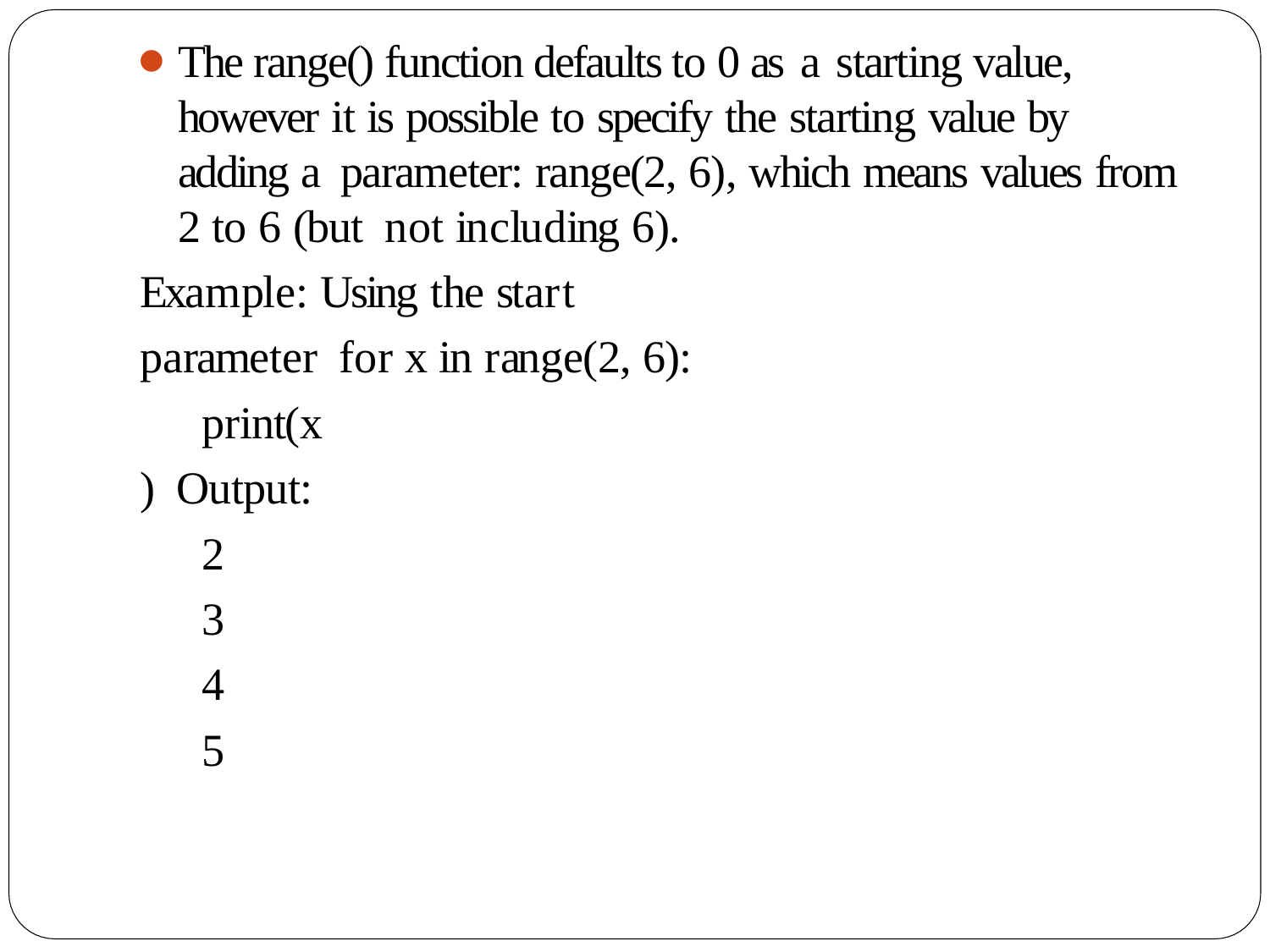

The range() function defaults to 0 as a starting value,  however it is possible to specify the starting value by adding a  parameter: range(2, 6), which means values from 2 to 6 (but  not including 6).
Example: Using the start parameter  for x in range(2, 6):
print(x)  Output:
2
3
4
5